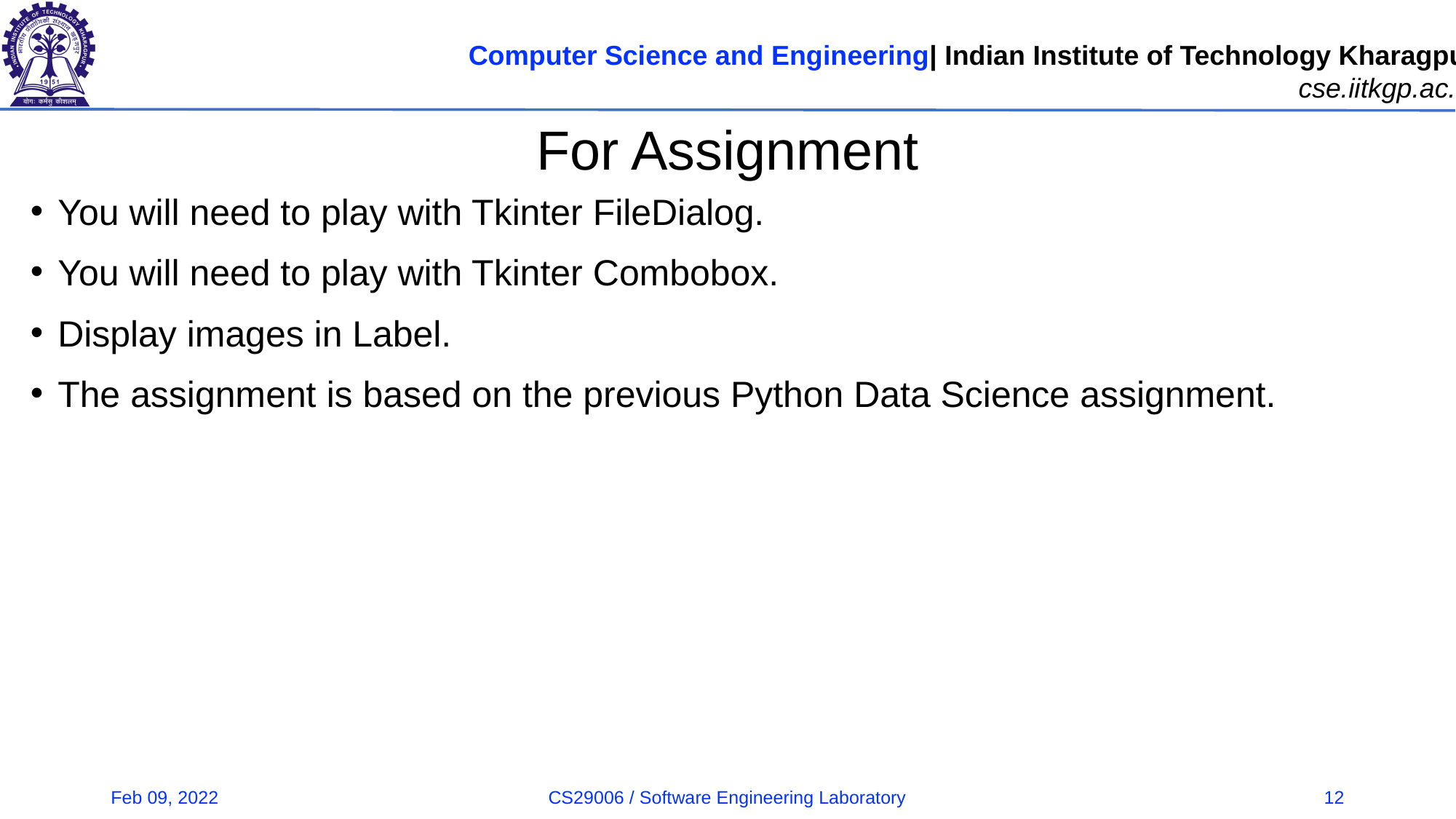

# For Assignment
You will need to play with Tkinter FileDialog.
You will need to play with Tkinter Combobox.
Display images in Label.
The assignment is based on the previous Python Data Science assignment.

Feb 09, 2022
CS29006 / Software Engineering Laboratory
12